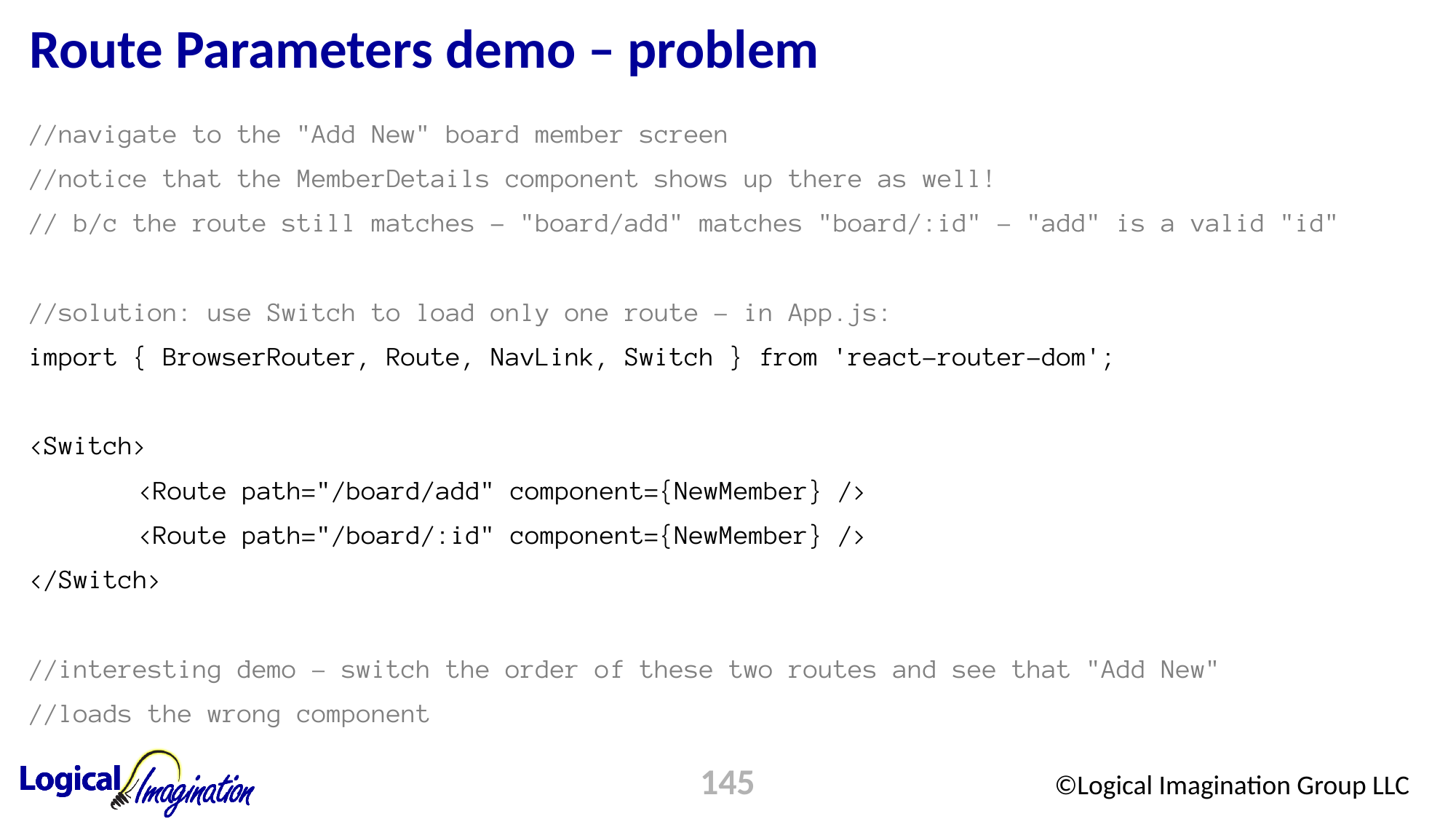

# Route Parameters demo – problem
//navigate to the "Add New" board member screen
//notice that the MemberDetails component shows up there as well!
// b/c the route still matches - "board/add" matches "board/:id" – "add" is a valid "id"

//solution: use Switch to load only one route – in App.js:
import { BrowserRouter, Route, NavLink, Switch } from 'react-router-dom';

<Switch>
	<Route path="/board/add" component={NewMember} />
	<Route path="/board/:id" component={NewMember} />
</Switch>

//interesting demo – switch the order of these two routes and see that "Add New"
//loads the wrong component

145